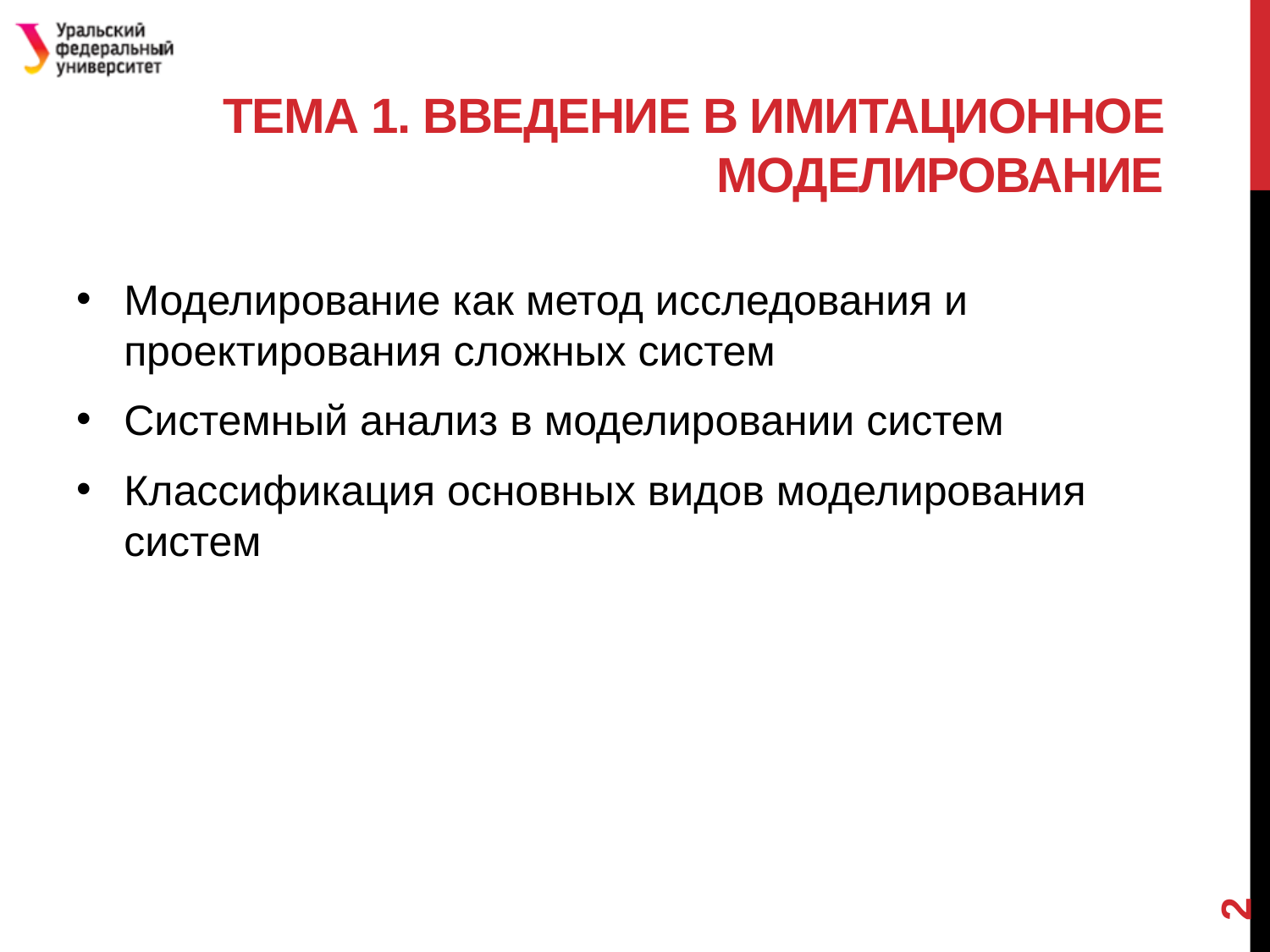

# Тема 1. Введение в имитационное моделирование
Моделирование как метод исследования и проектирования сложных систем
Системный анализ в моделировании систем
Классификация основных видов моделирования систем
2